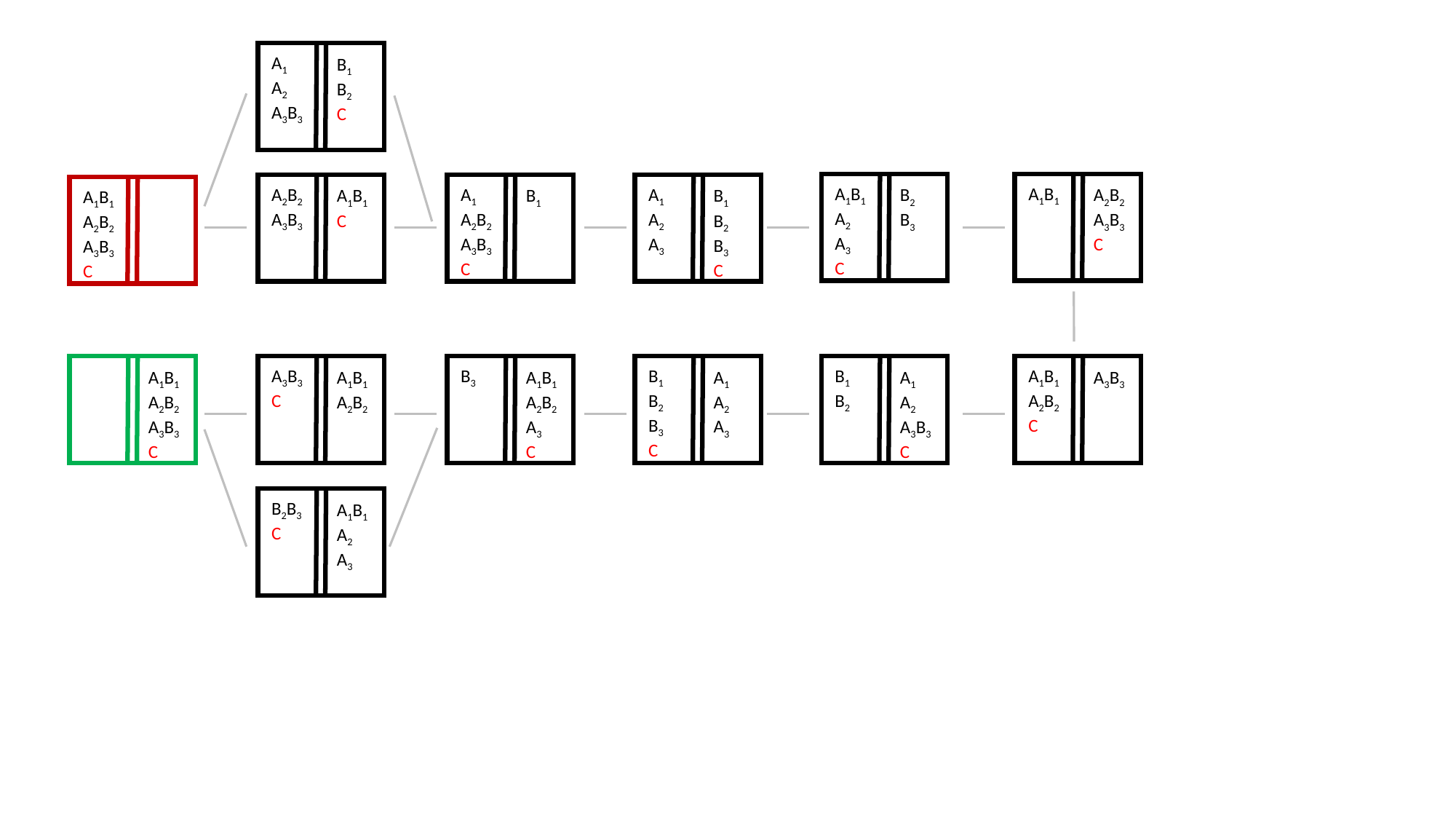

A1
A2
A3B3
B1
B2
C

A1B1
A2
A3
C
A1B1
A2B2
A3B3
A1
A2B2
A3B3
C
A1
A2
A3
B2
B3
A2B2
A3B3
C
A1B1
C
B1
B1
B2
B3
C
A1B1
A2B2
A3B3
C

A3B3
C
B3
B1
B2
B3
C
B1
B2
A1B1
A2B2
C
A1B1
A2B2
A3B3
C
A1B1
A2B2
A1B1
A2B2
A3
C
A1
A2
A3
A1
A2
A3B3
C
A3B3

B2B3
C
A1B1
A2
A3